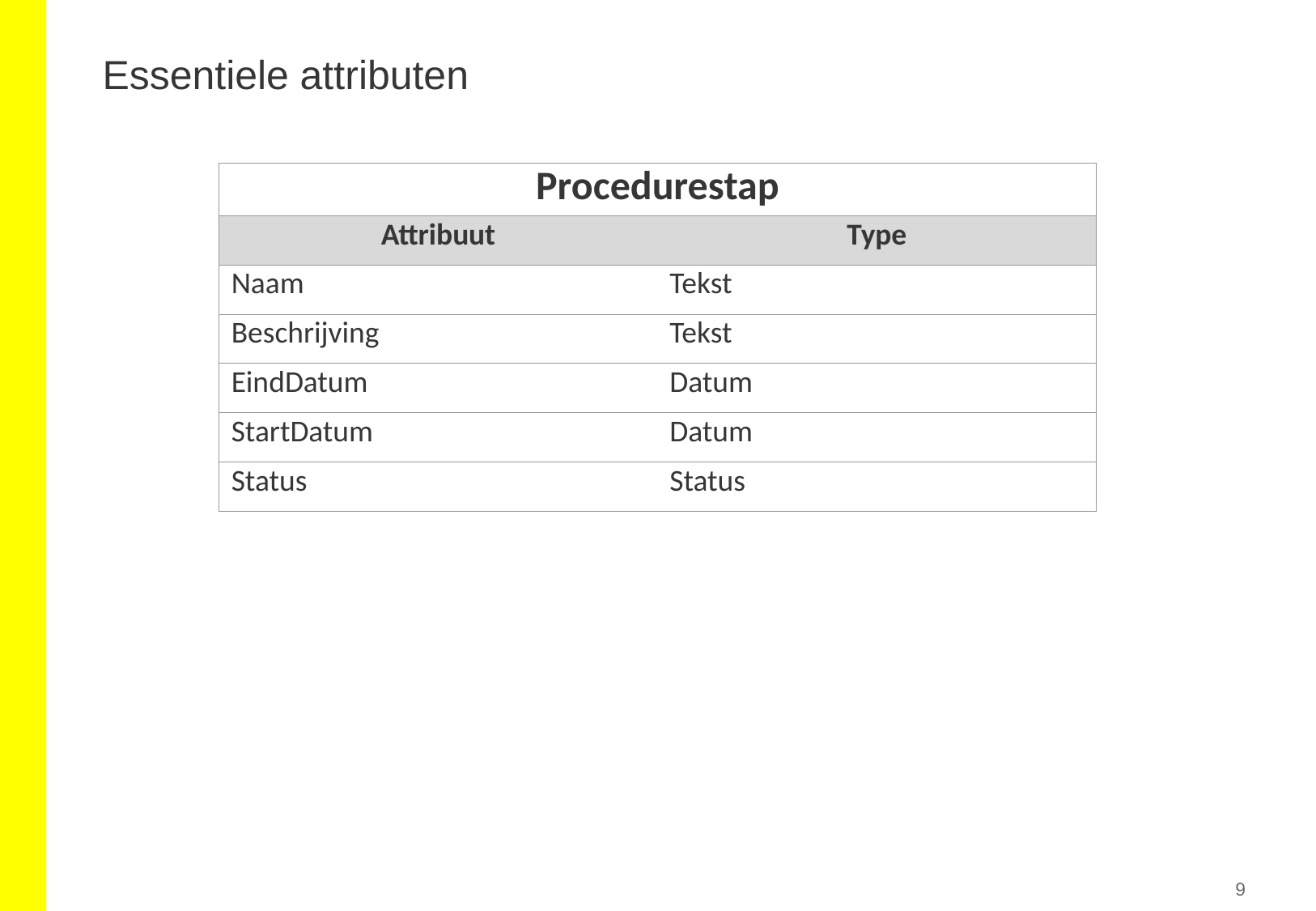

# Essentiele attributen
| Procedurestap |  |
| --- | --- |
| Attribuut | Type |
| Naam | Tekst |
| Beschrijving | Tekst |
| EindDatum | Datum |
| StartDatum | Datum |
| Status | Status |

9